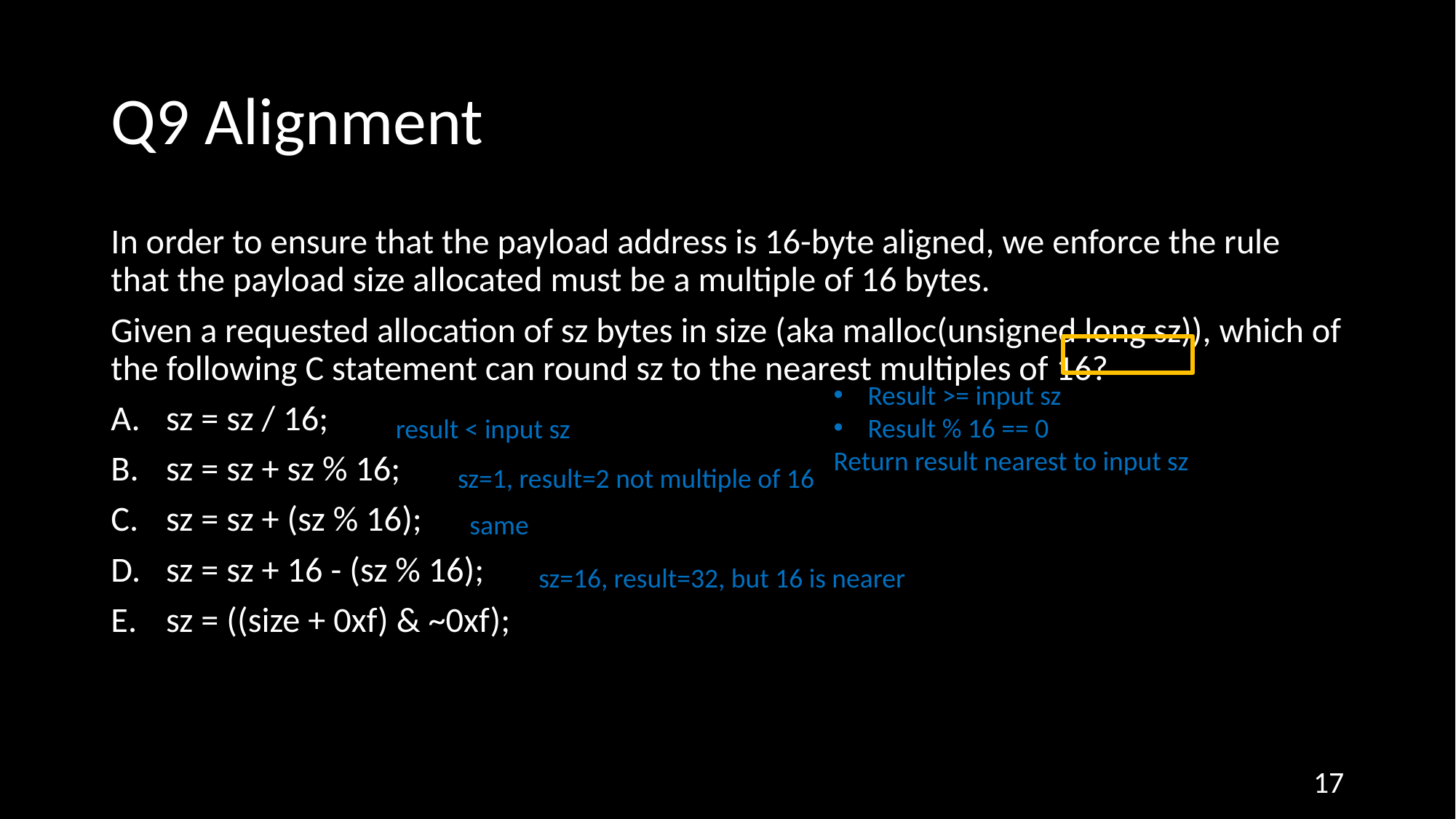

# Q9 Alignment
In order to ensure that the payload address is 16-byte aligned, we enforce the rule that the payload size allocated must be a multiple of 16 bytes.
Given a requested allocation of sz bytes in size (aka malloc(unsigned long sz)), which of the following C statement can round sz to the nearest multiples of 16?
sz = sz / 16;
sz = sz + sz % 16;
sz = sz + (sz % 16);
sz = sz + 16 - (sz % 16);
sz = ((size + 0xf) & ~0xf);

Result >= input sz
Result % 16 == 0
Return result nearest to input sz
result < input sz
sz=1, result=2 not multiple of 16
same
sz=16, result=32, but 16 is nearer
17